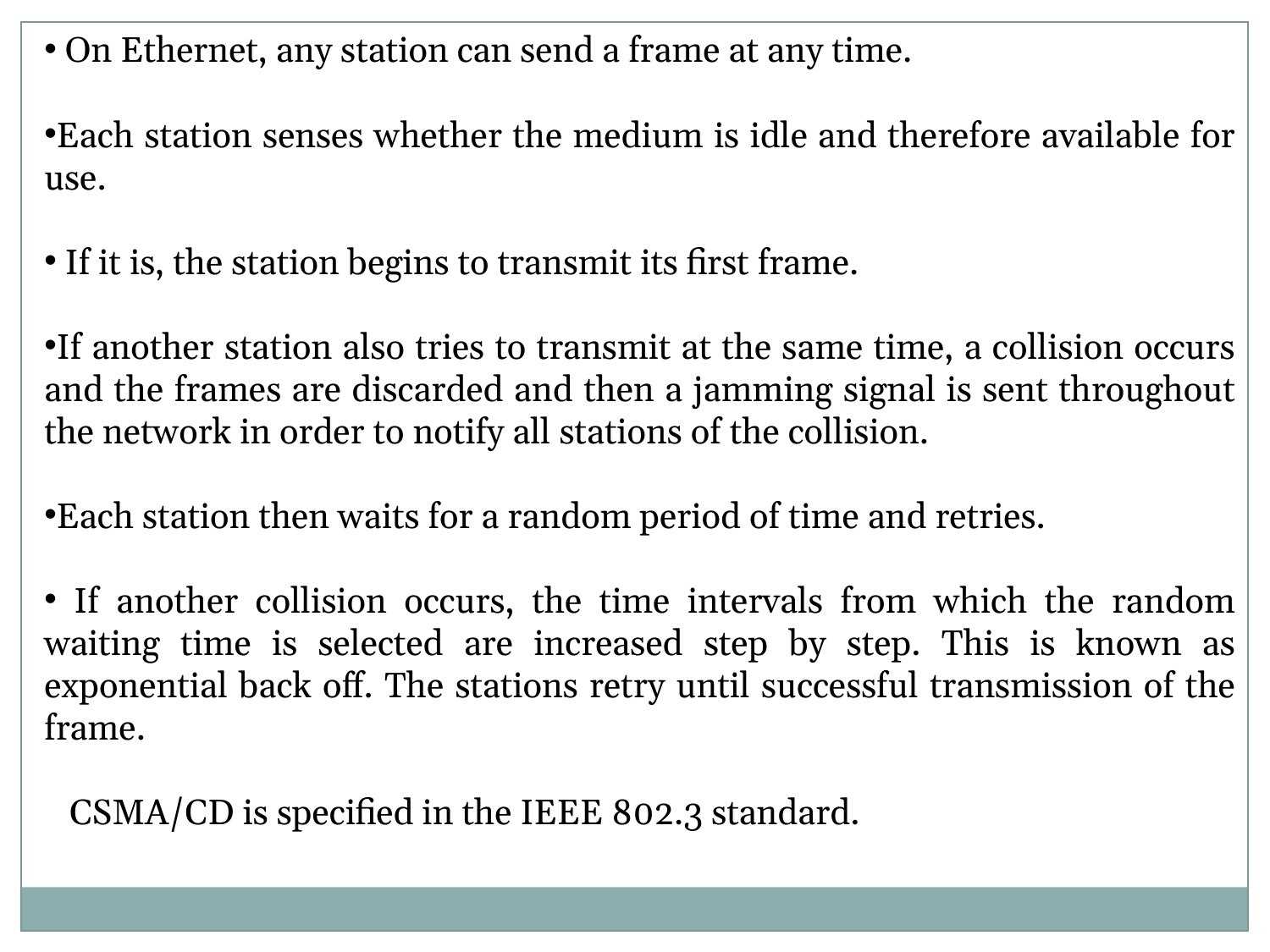

On Ethernet, any station can send a frame at any time.

Each station senses whether the medium is idle and therefore available for use.

 If it is, the station begins to transmit its first frame.

If another station also tries to transmit at the same time, a collision occurs and the frames are discarded and then a jamming signal is sent throughout the network in order to notify all stations of the collision.

Each station then waits for a random period of time and retries.

 If another collision occurs, the time intervals from which the random waiting time is selected are increased step by step. This is known as exponential back off. The stations retry until successful transmission of the frame.

   CSMA/CD is specified in the IEEE 802.3 standard.